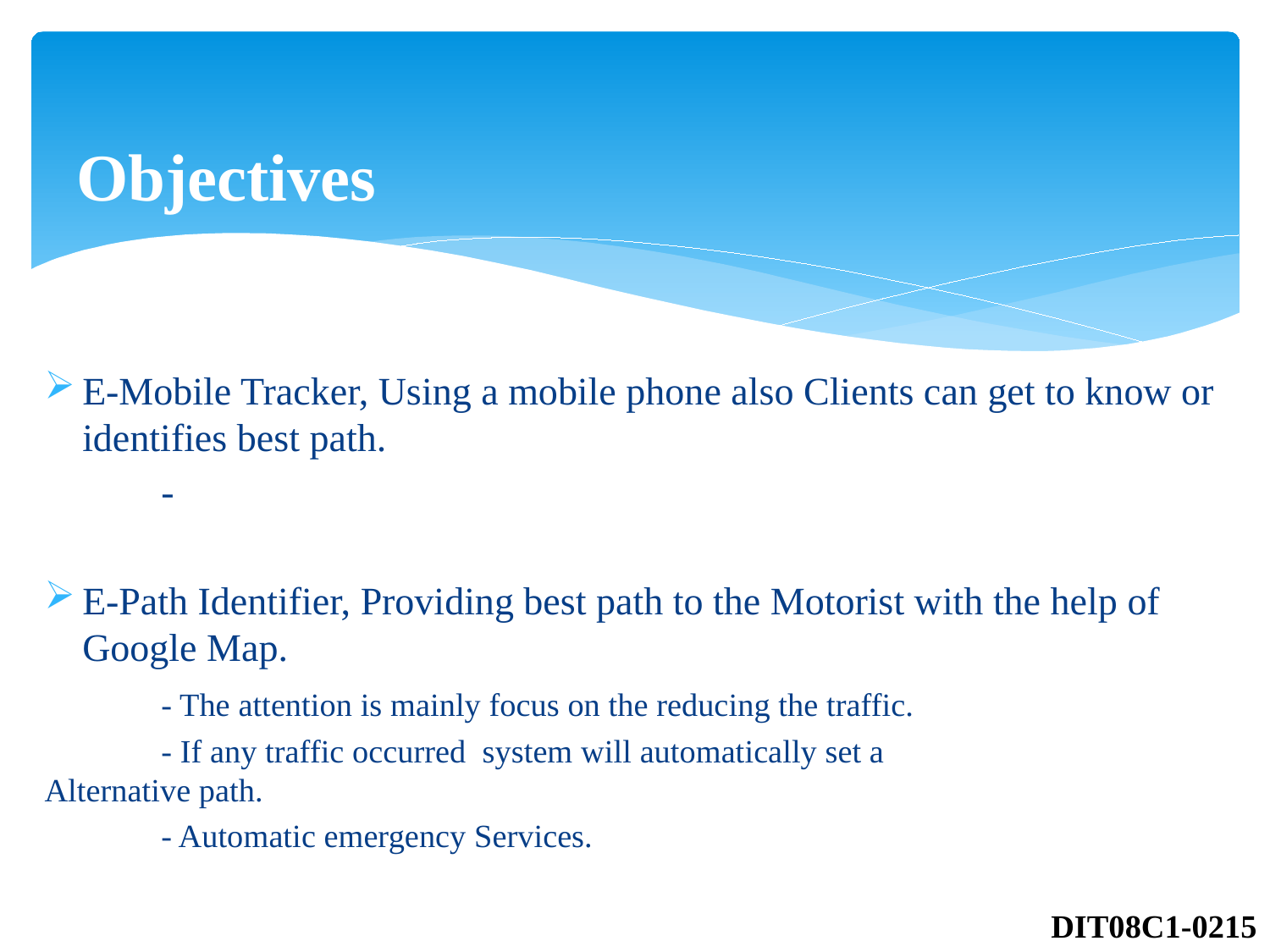

# Objectives
E-Mobile Tracker, Using a mobile phone also Clients can get to know or identifies best path.
	-

E-Path Identifier, Providing best path to the Motorist with the help of Google Map.
	- The attention is mainly focus on the reducing the traffic.
	- If any traffic occurred  system will automatically set a     		  	   Alternative path.
	- Automatic emergency Services.

DIT08C1-0215